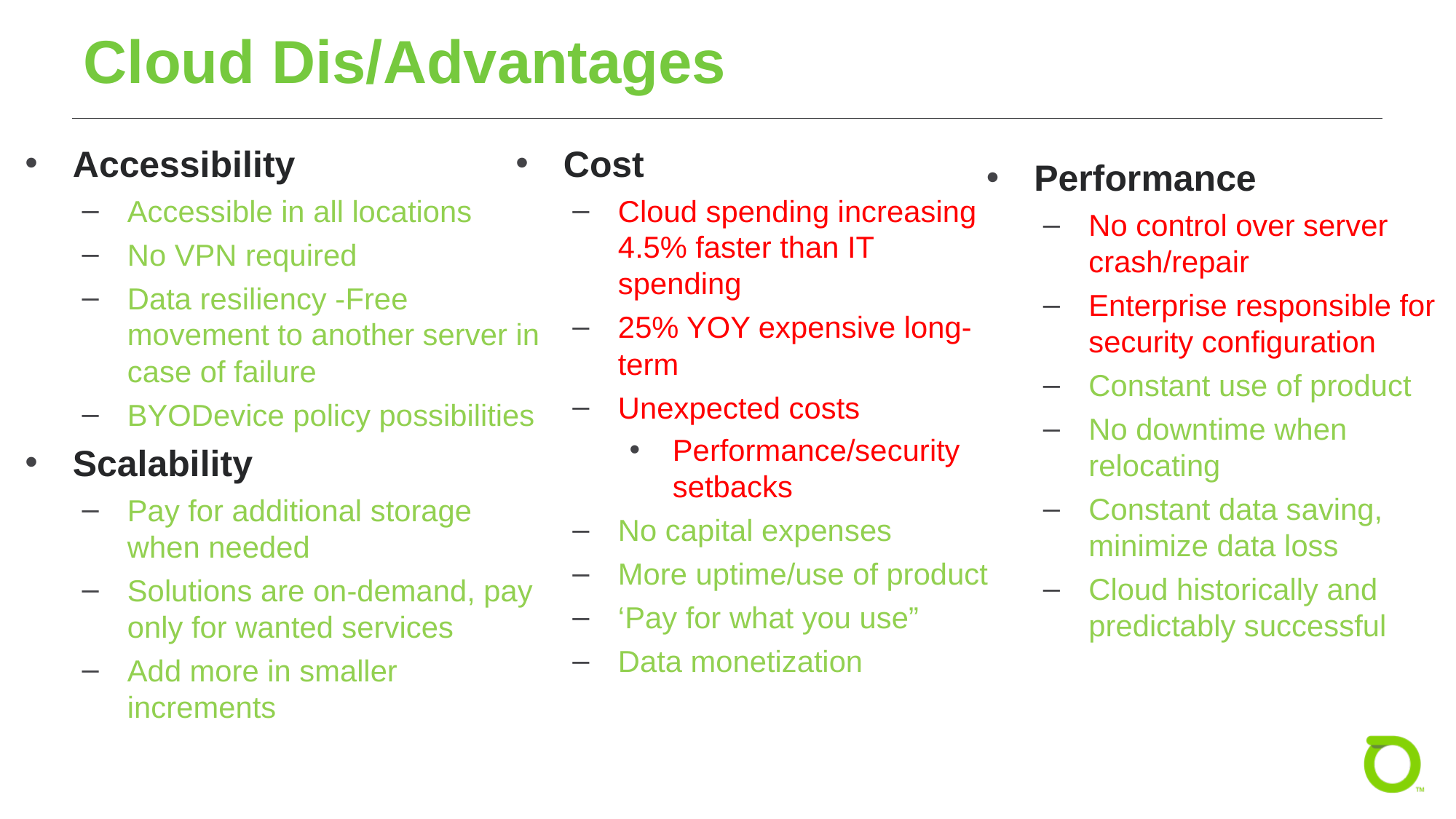

# Cloud Dis/Advantages

Performance
No control over server crash/repair
Enterprise responsible for security configuration
Constant use of product
No downtime when relocating
Constant data saving, minimize data loss
Cloud historically and predictably successful

Accessibility
Accessible in all locations
No VPN required
Data resiliency -Free movement to another server in case of failure
BYODevice policy possibilities
Scalability
Pay for additional storage when needed
Solutions are on-demand, pay only for wanted services
Add more in smaller increments

Cost
Cloud spending increasing 4.5% faster than IT spending
25% YOY expensive long-term
Unexpected costs
Performance/security setbacks
No capital expenses
More uptime/use of product
‘Pay for what you use”
Data monetization